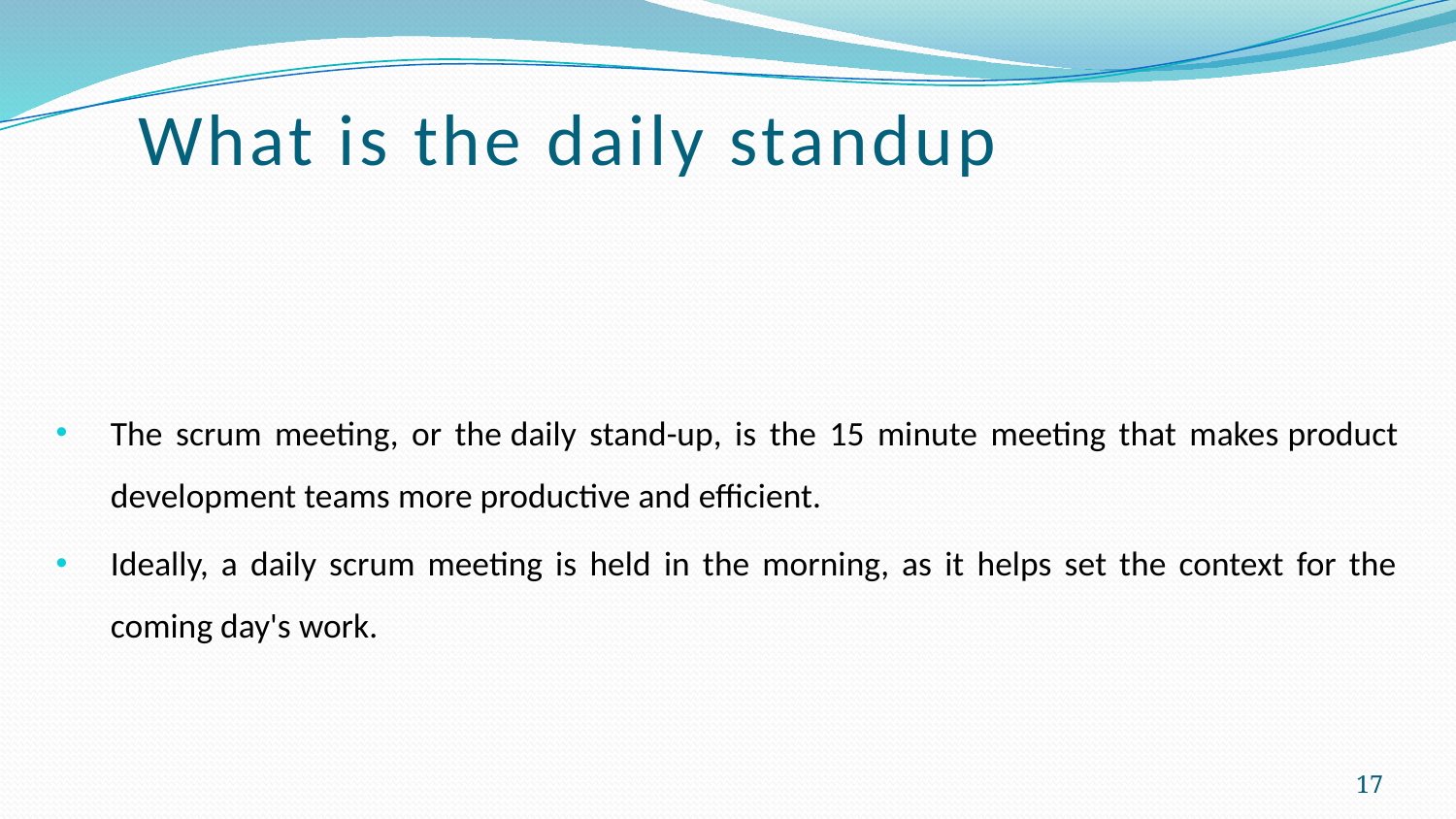

# What is the daily standup
The scrum meeting, or the daily stand-up, is the 15 minute meeting that makes product development teams more productive and efficient.
Ideally, a daily scrum meeting is held in the morning, as it helps set the context for the coming day's work.
17